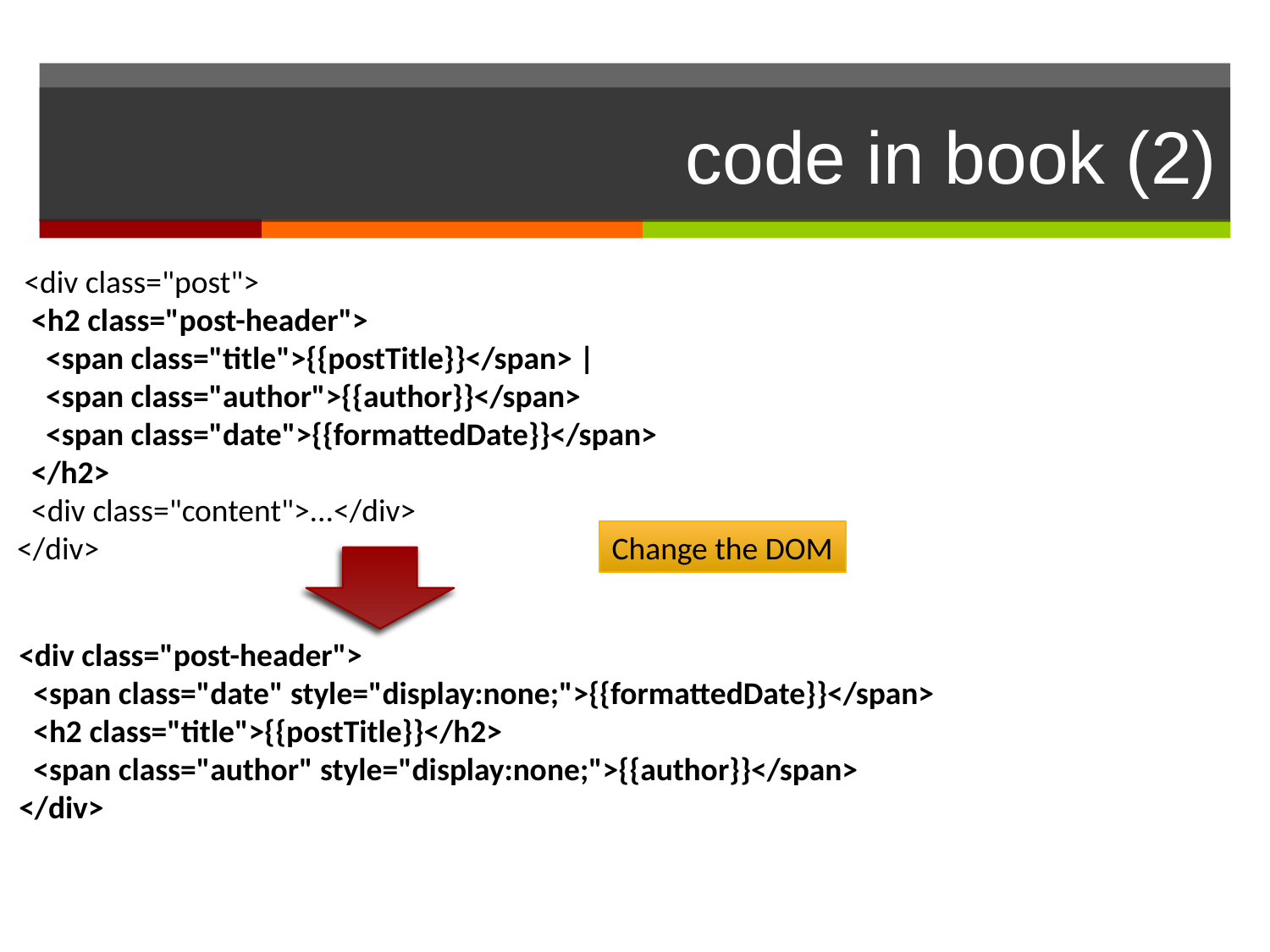

# code in book (2)
 <div class="post">
  <h2 class="post-header">
    <span class="title">{{postTitle}}</span> |
    <span class="author">{{author}}</span>
    <span class="date">{{formattedDate}}</span>
  </h2>
  <div class="content">...</div>
</div>
Change the DOM

<div class="post-header">
  <span class="date" style="display:none;">{{formattedDate}}</span>
  <h2 class="title">{{postTitle}}</h2>
  <span class="author" style="display:none;">{{author}}</span>
</div>